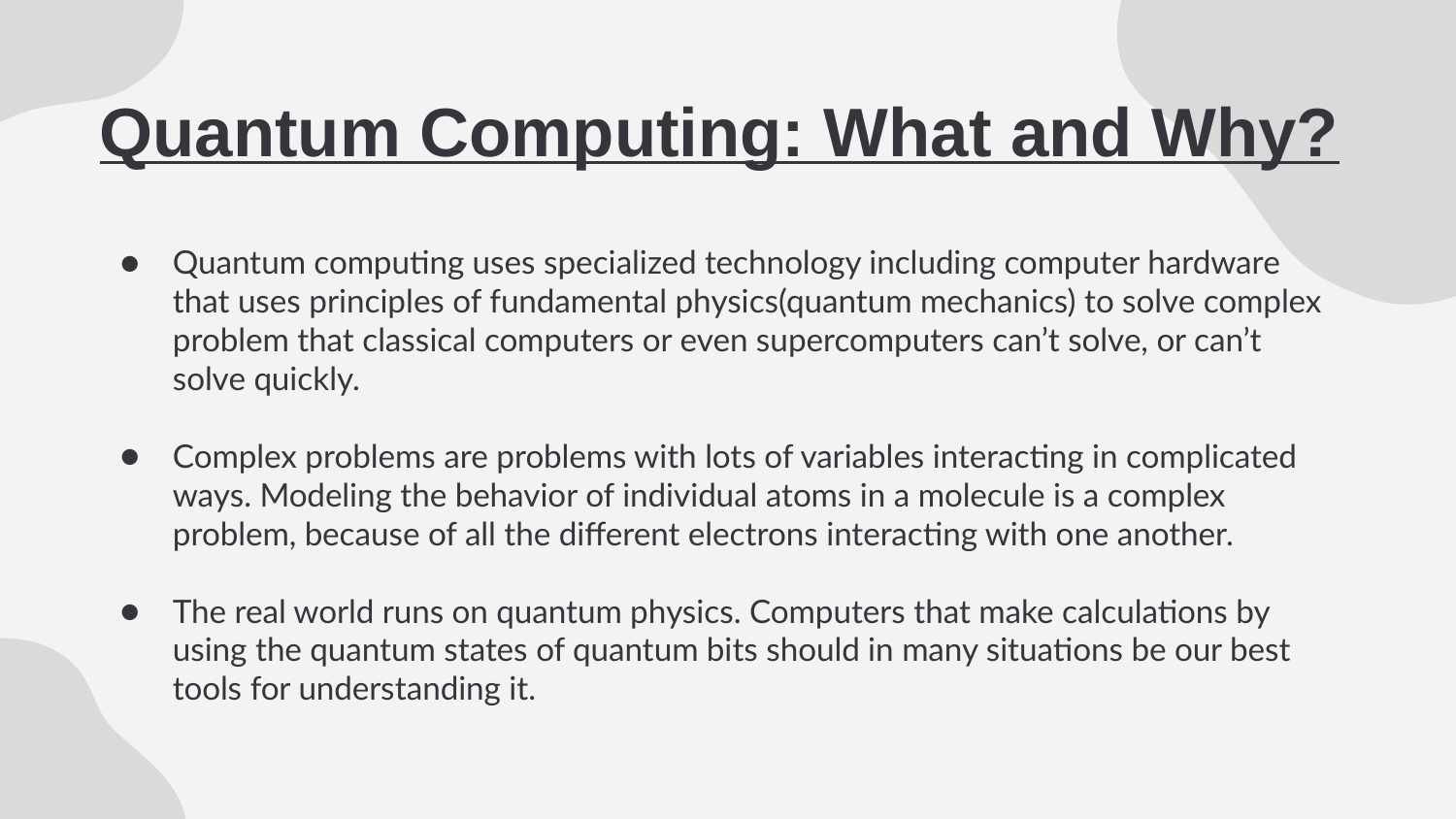

# Quantum Computing: What and Why?
Quantum computing uses specialized technology including computer hardware that uses principles of fundamental physics(quantum mechanics) to solve complex problem that classical computers or even supercomputers can’t solve, or can’t solve quickly.

Complex problems are problems with lots of variables interacting in complicated ways. Modeling the behavior of individual atoms in a molecule is a complex problem, because of all the different electrons interacting with one another.

The real world runs on quantum physics. Computers that make calculations by using the quantum states of quantum bits should in many situations be our best tools for understanding it.